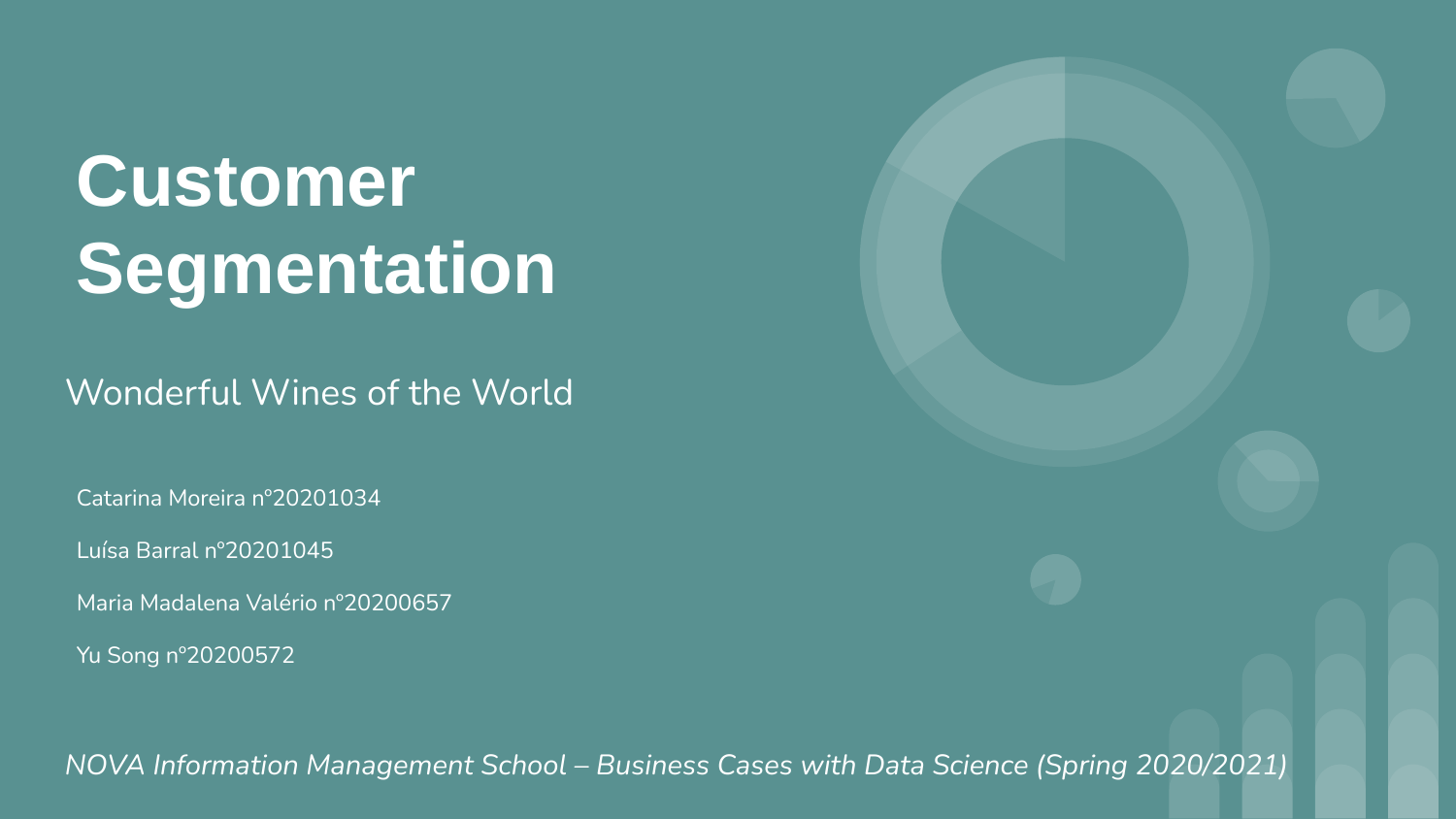

# Customer Segmentation
Wonderful Wines of the World
Catarina Moreira nº20201034
Luísa Barral nº20201045
Maria Madalena Valério nº20200657
Yu Song nº20200572
NOVA Information Management School – Business Cases with Data Science (Spring 2020/2021)